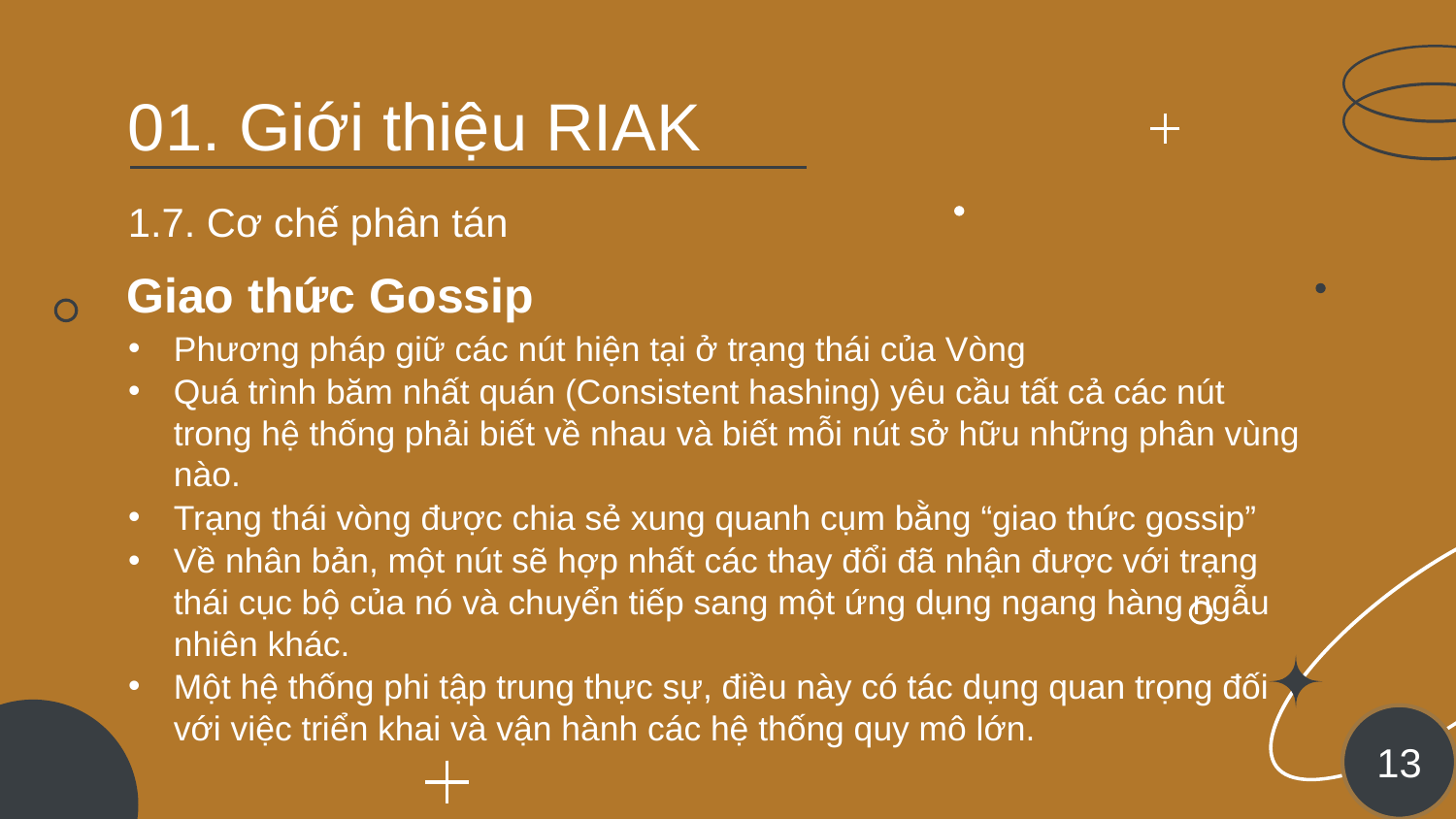

01. Giới thiệu RIAK
1.7. Cơ chế phân tán

Giao thức Gossip
Phương pháp giữ các nút hiện tại ở trạng thái của Vòng
Quá trình băm nhất quán (Consistent hashing) yêu cầu tất cả các nút trong hệ thống phải biết về nhau và biết mỗi nút sở hữu những phân vùng nào.
Trạng thái vòng được chia sẻ xung quanh cụm bằng “giao thức gossip”
Về nhân bản, một nút sẽ hợp nhất các thay đổi đã nhận được với trạng thái cục bộ của nó và chuyển tiếp sang một ứng dụng ngang hàng ngẫu nhiên khác.
Một hệ thống phi tập trung thực sự, điều này có tác dụng quan trọng đối với việc triển khai và vận hành các hệ thống quy mô lớn.
13